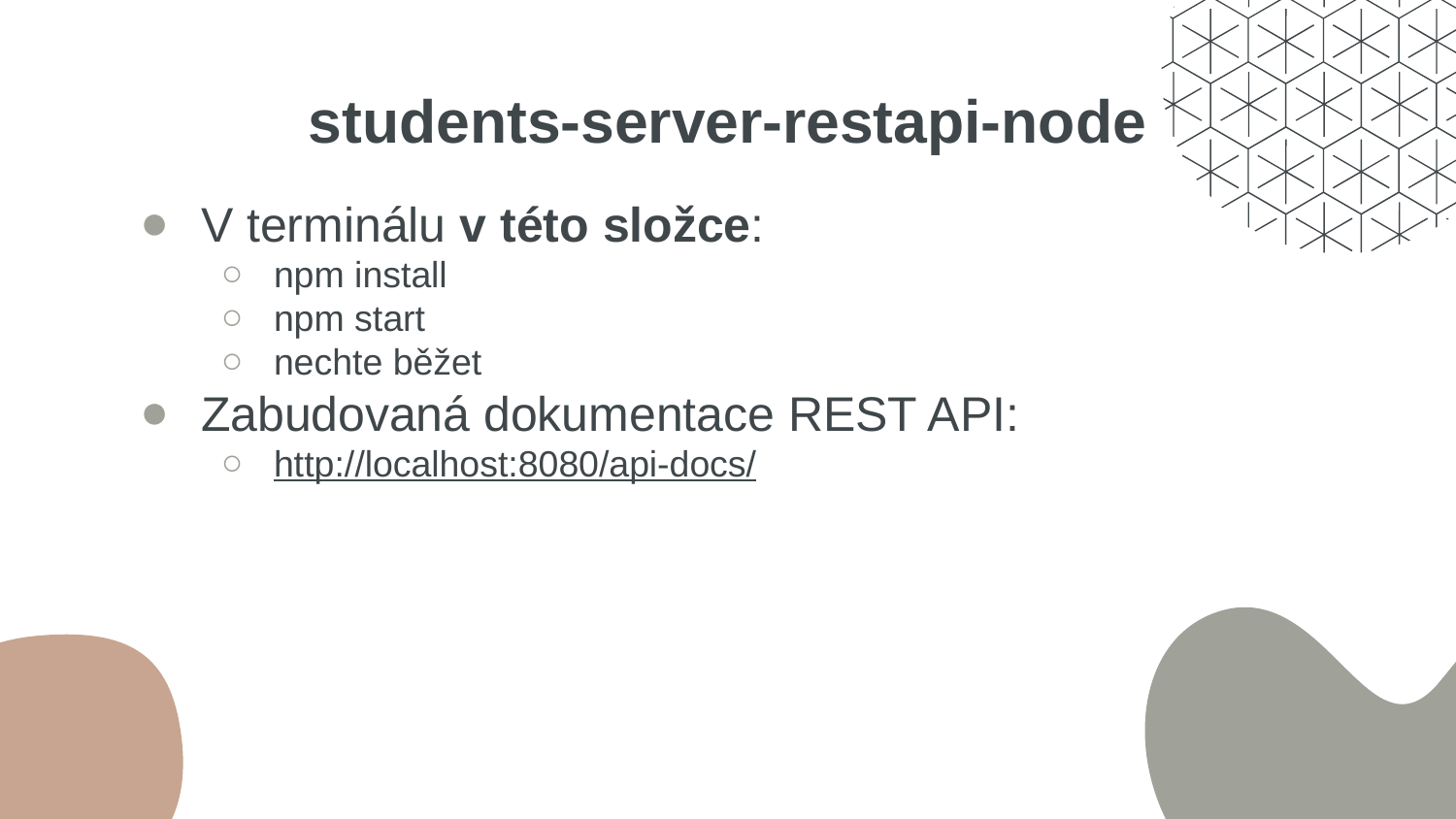

# students-server-restapi-node
V terminálu v této složce:
npm install
npm start
nechte běžet
Zabudovaná dokumentace REST API:
http://localhost:8080/api-docs/